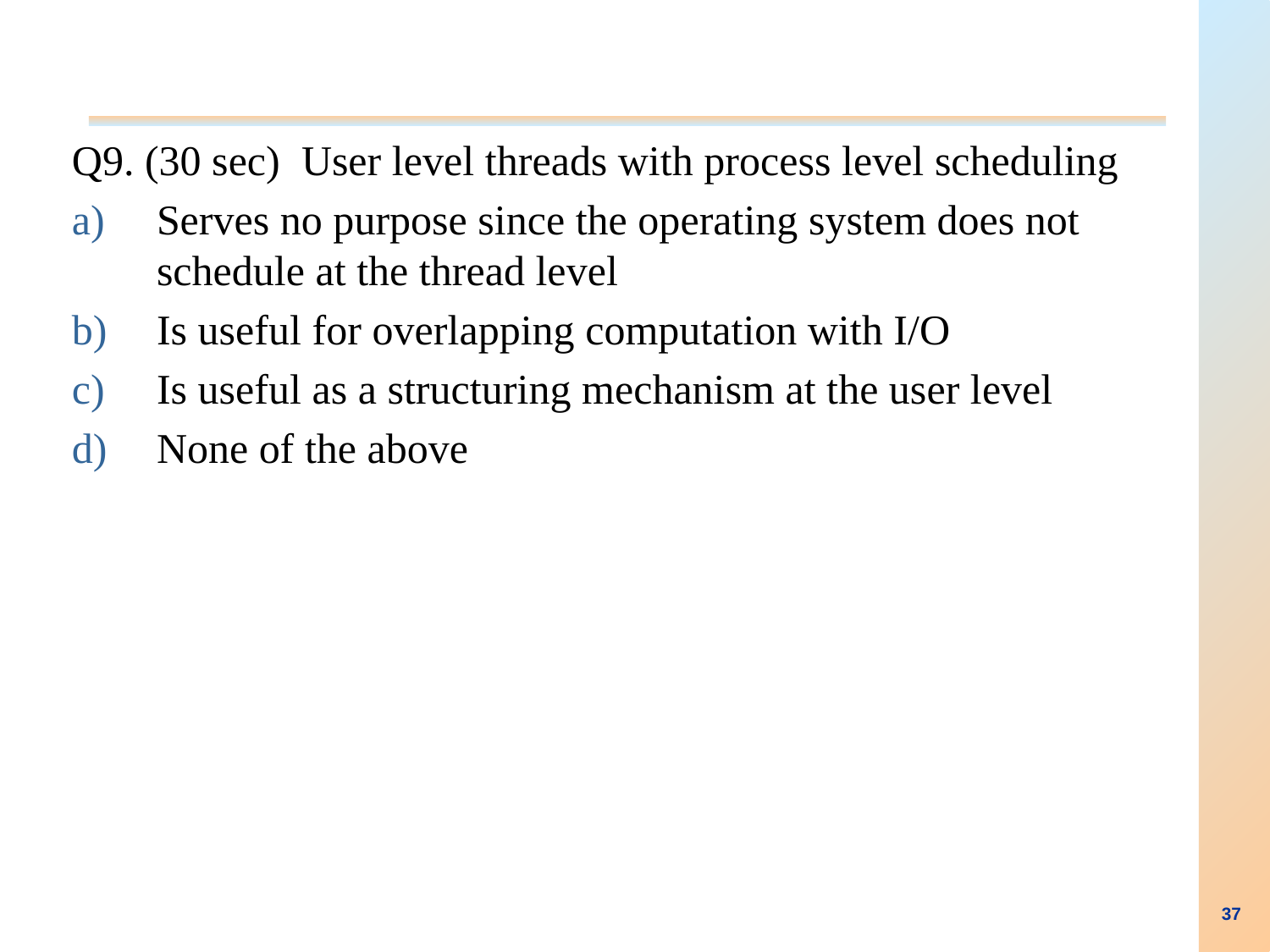

Q9. (30 sec)  User level threads with process level scheduling
Serves no purpose since the operating system does not schedule at the thread level
Is useful for overlapping computation with I/O
Is useful as a structuring mechanism at the user level
None of the above